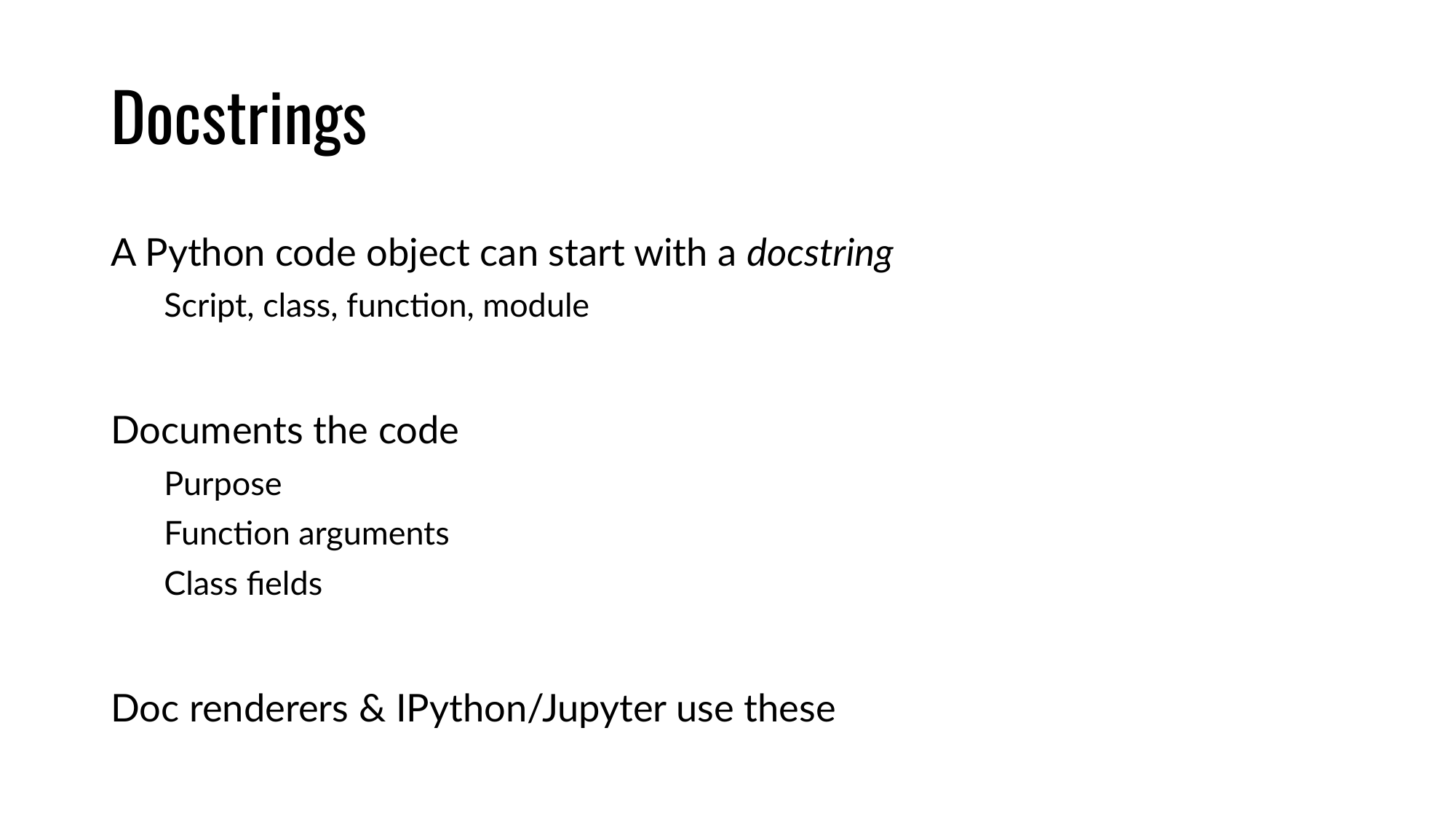

# Docstrings
A Python code object can start with a docstring
Script, class, function, module

Documents the code
Purpose
Function arguments
Class fields

Doc renderers & IPython/Jupyter use these